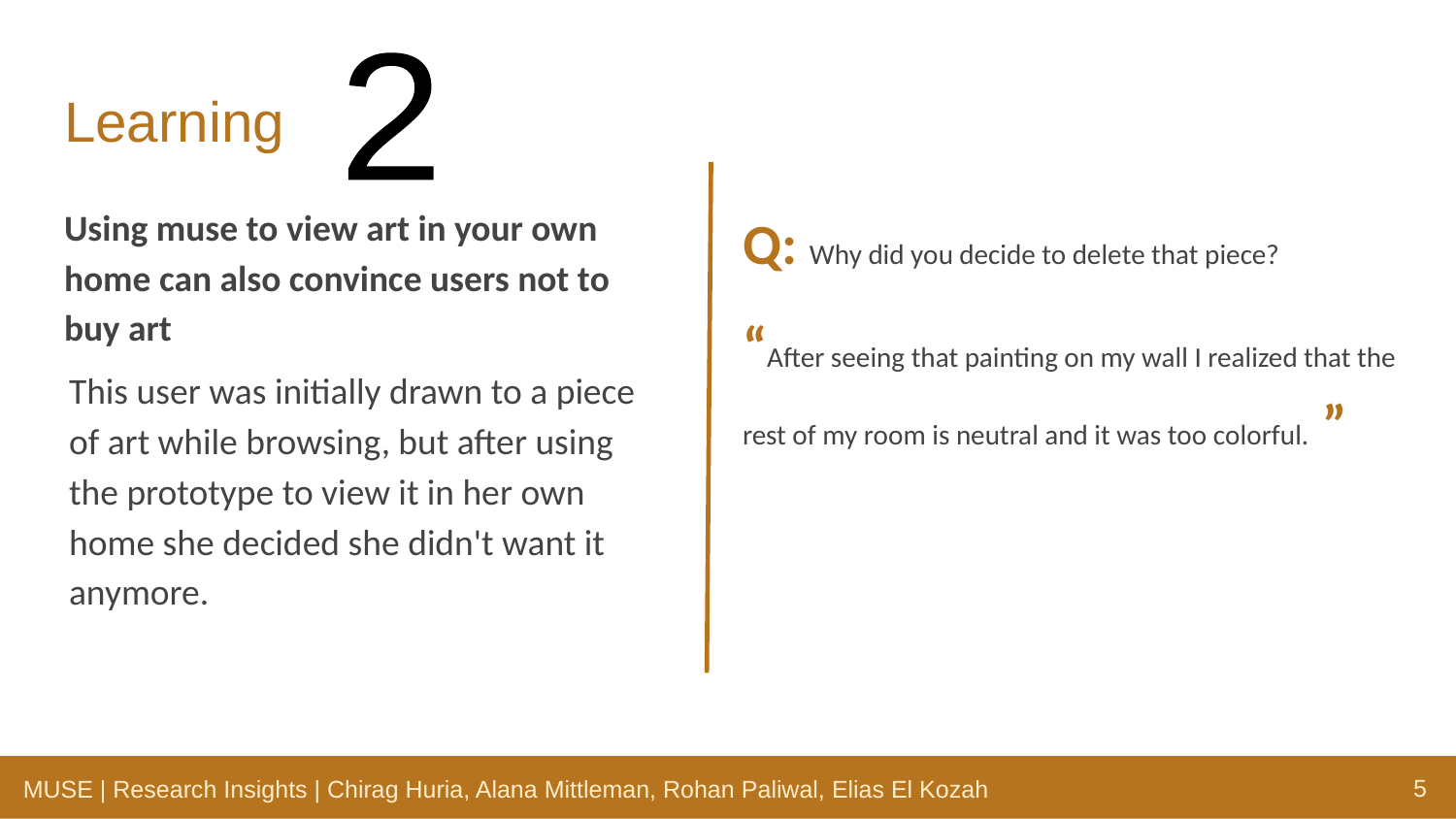

2
# Learning
Using muse to view art in your own home can also convince users not to buy art
Q:  Why did you decide to delete that piece?
“After seeing that painting on my wall I realized that the rest of my room is neutral and it was too colorful. ”
This user was initially drawn to a piece of art while browsing, but after using the prototype to view it in her own home she decided she didn't want it anymore.
5